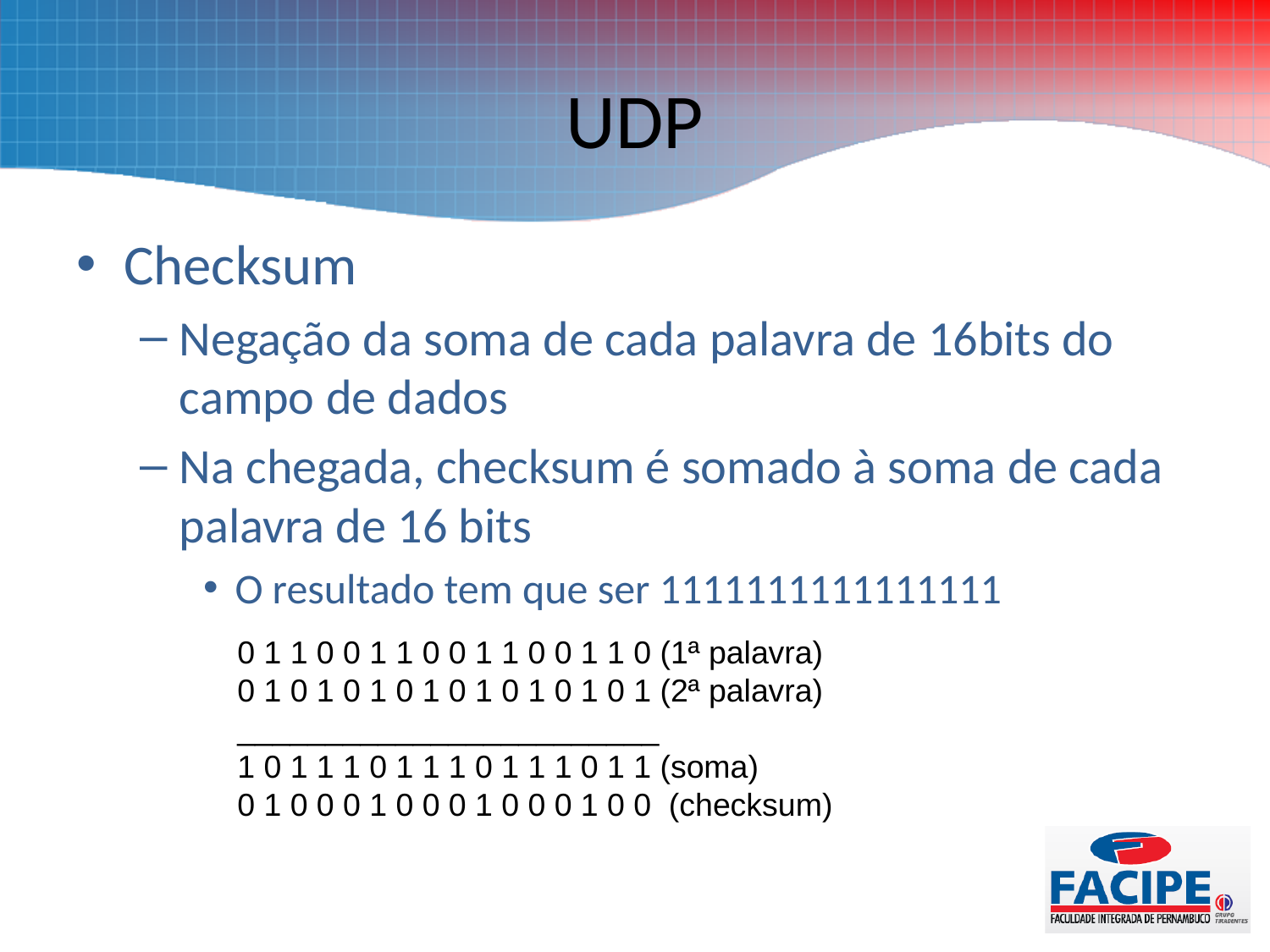

# UDP
Checksum
Negação da soma de cada palavra de 16bits do campo de dados
Na chegada, checksum é somado à soma de cada palavra de 16 bits
O resultado tem que ser 1111111111111111
0 1 1 0 0 1 1 0 0 1 1 0 0 1 1 0 (1ª palavra)
0 1 0 1 0 1 0 1 0 1 0 1 0 1 0 1 (2ª palavra)
________________________
1 0 1 1 1 0 1 1 1 0 1 1 1 0 1 1 (soma)
0 1 0 0 0 1 0 0 0 1 0 0 0 1 0 0  (checksum)